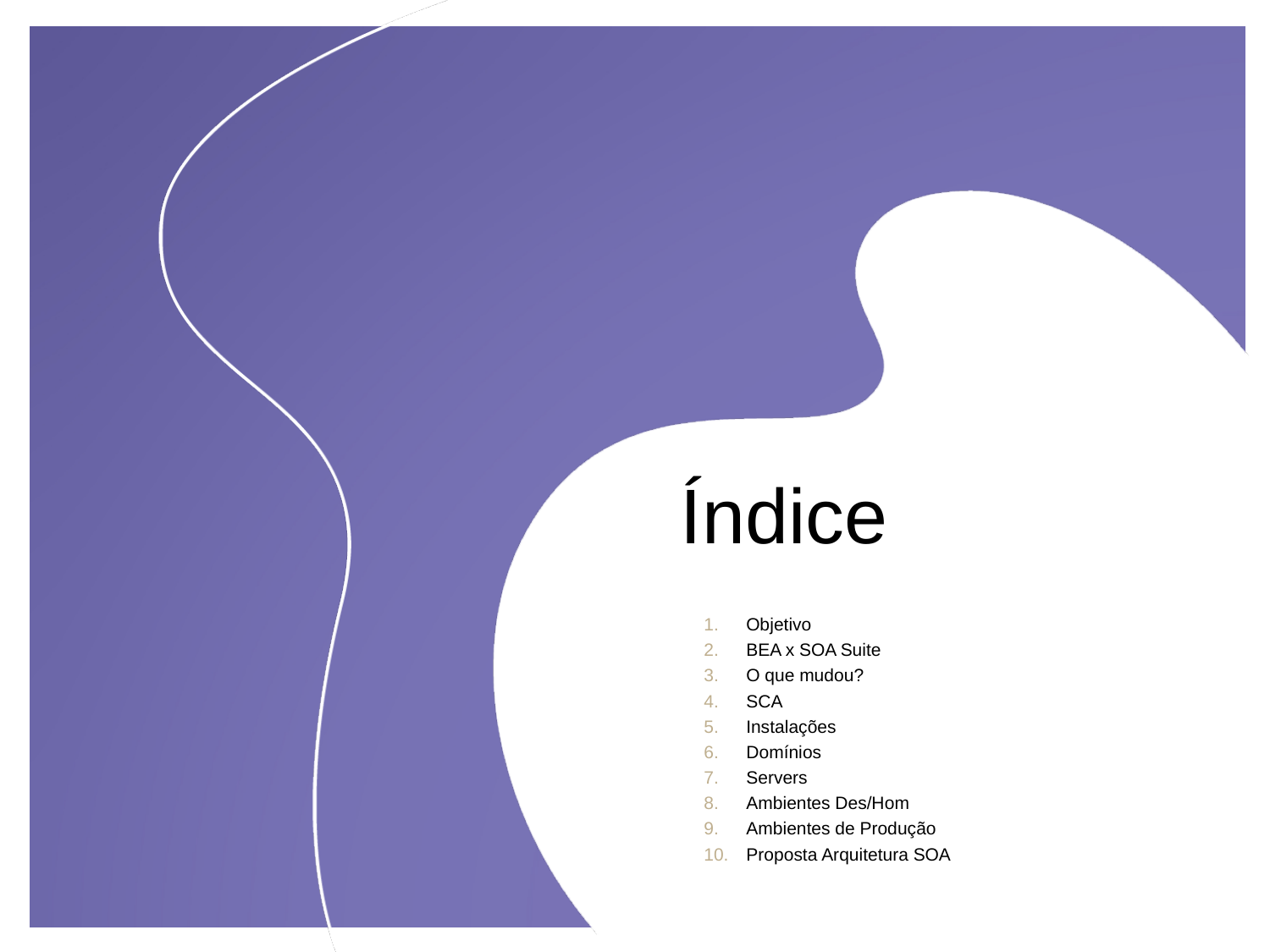

Objetivo
BEA x SOA Suite
O que mudou?
SCA
Instalações
Domínios
Servers
Ambientes Des/Hom
Ambientes de Produção
Proposta Arquitetura SOA